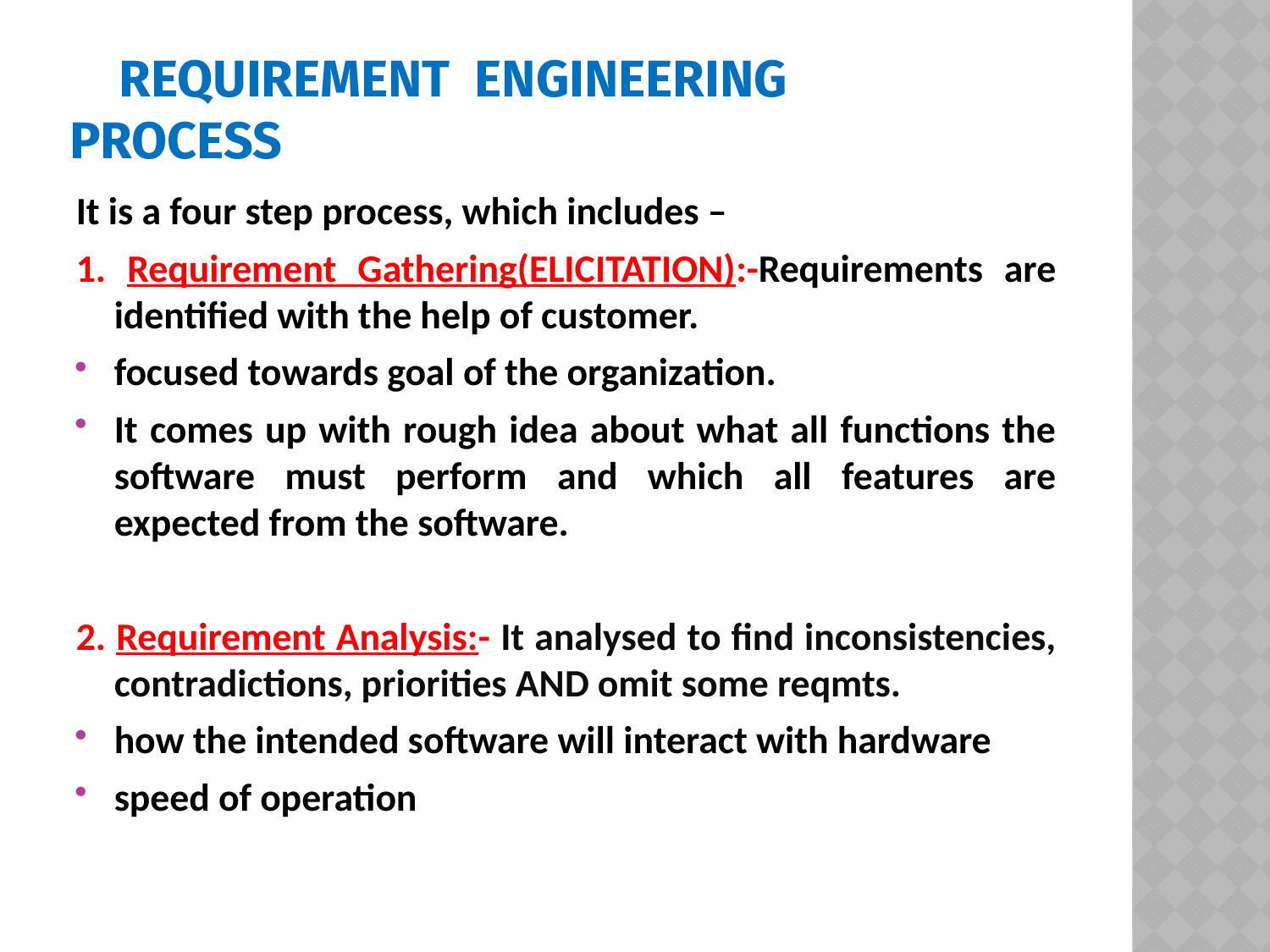

# Requirement  Engineering   			Process
It is a four step process, which includes –
1. Requirement Gathering(ELICITATION):-Requirements are identified with the help of customer.
focused towards goal of the organization.
It comes up with rough idea about what all functions the software must perform and which all features are expected from the software.

2. Requirement Analysis:- It analysed to find inconsistencies, contradictions, priorities AND omit some reqmts.
how the intended software will interact with hardware
speed of operation